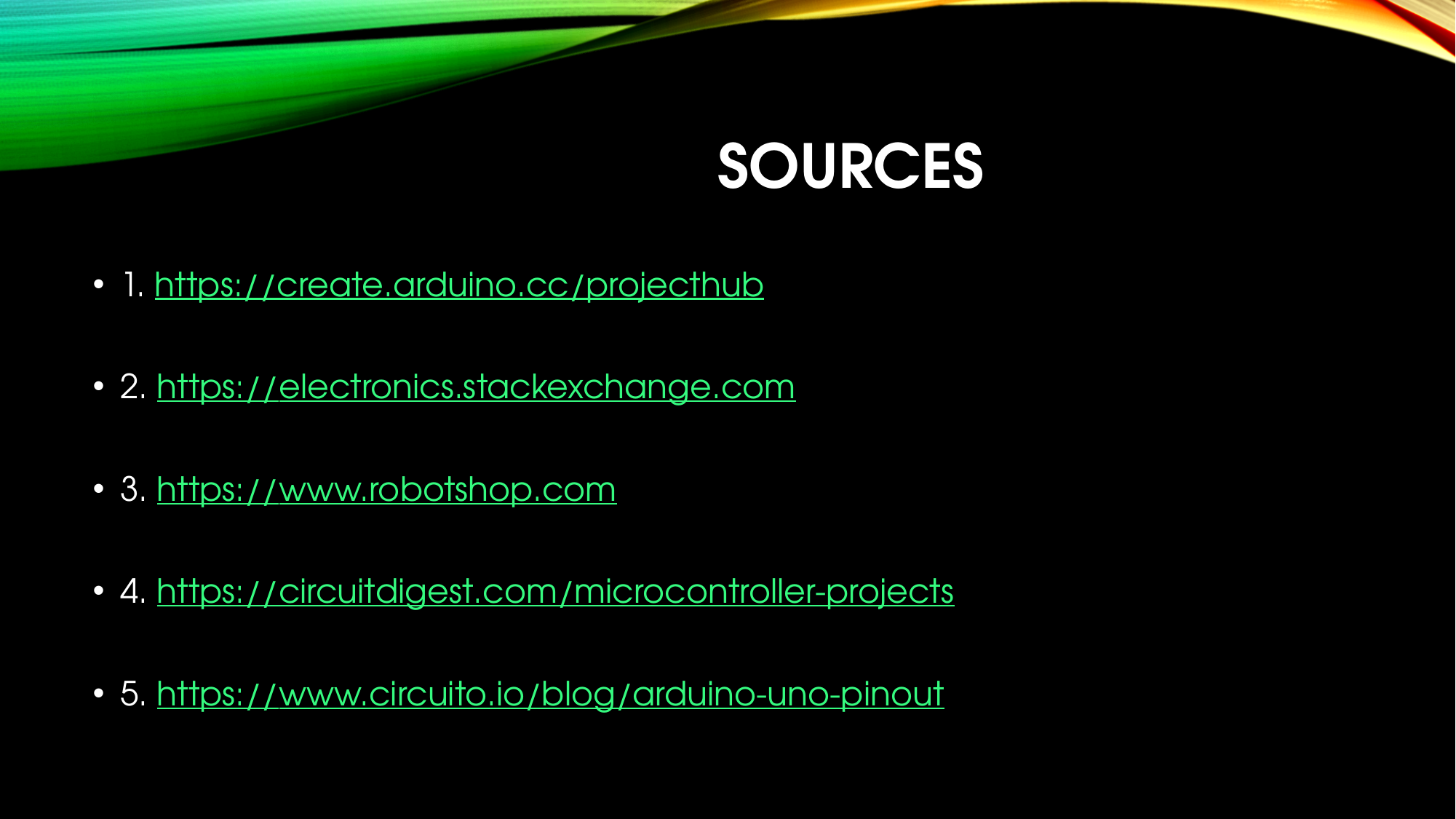

# Sources
1. https://create.arduino.cc/projecthub

2. https://electronics.stackexchange.com

3. https://www.robotshop.com

4. https://circuitdigest.com/microcontroller-projects

5. https://www.circuito.io/blog/arduino-uno-pinout